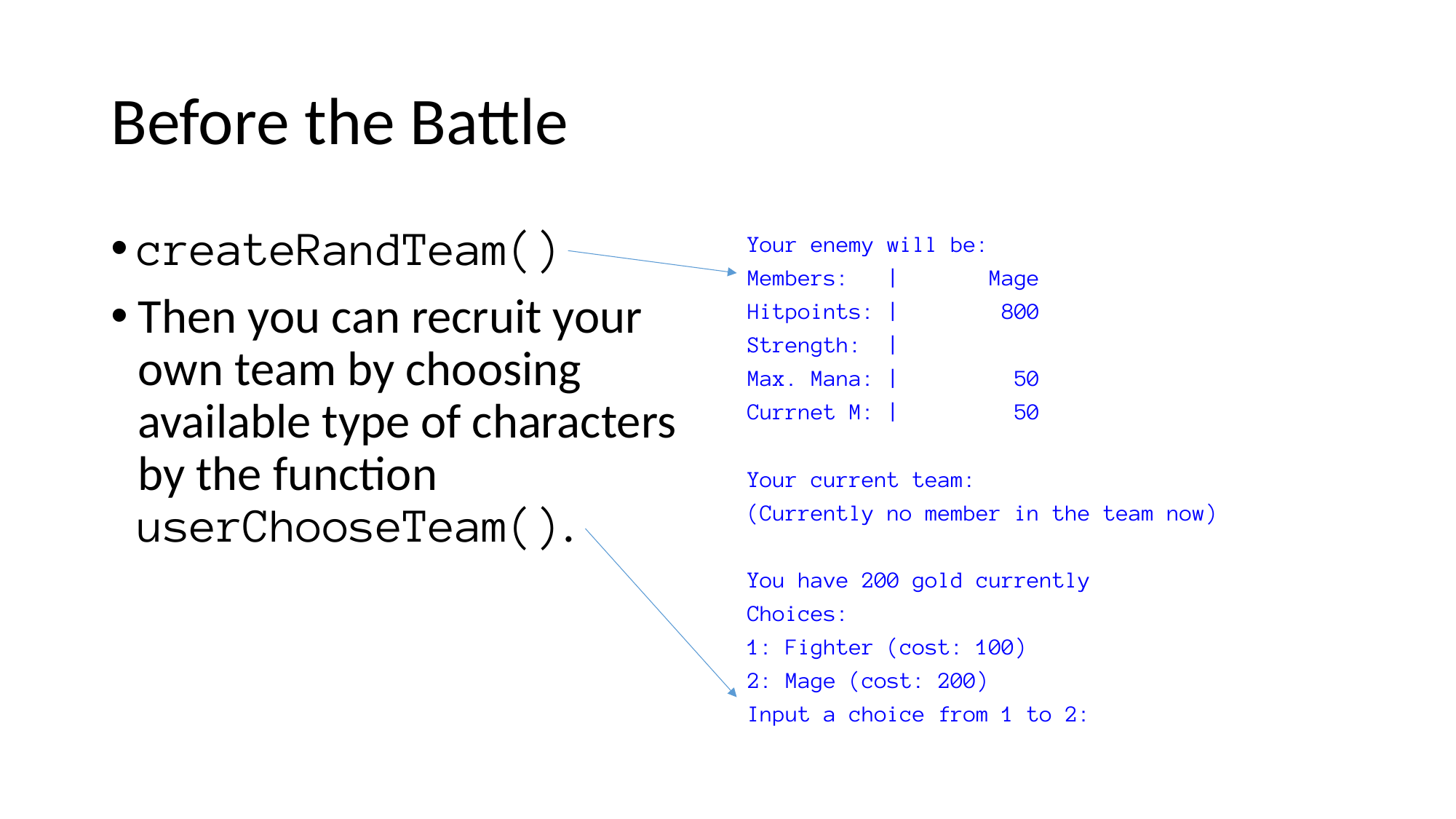

# Before the Battle
createRandTeam()
Then you can recruit your own team by choosing available type of characters by the function userChooseTeam().
Your enemy will be:
Members:   |       Mage
Hitpoints: |        800
Strength:  |
Max. Mana: |         50
Currnet M: |         50

Your current team:
(Currently no member in the team now)

You have 200 gold currently
Choices:
1: Fighter (cost: 100)
2: Mage (cost: 200)
Input a choice from 1 to 2: